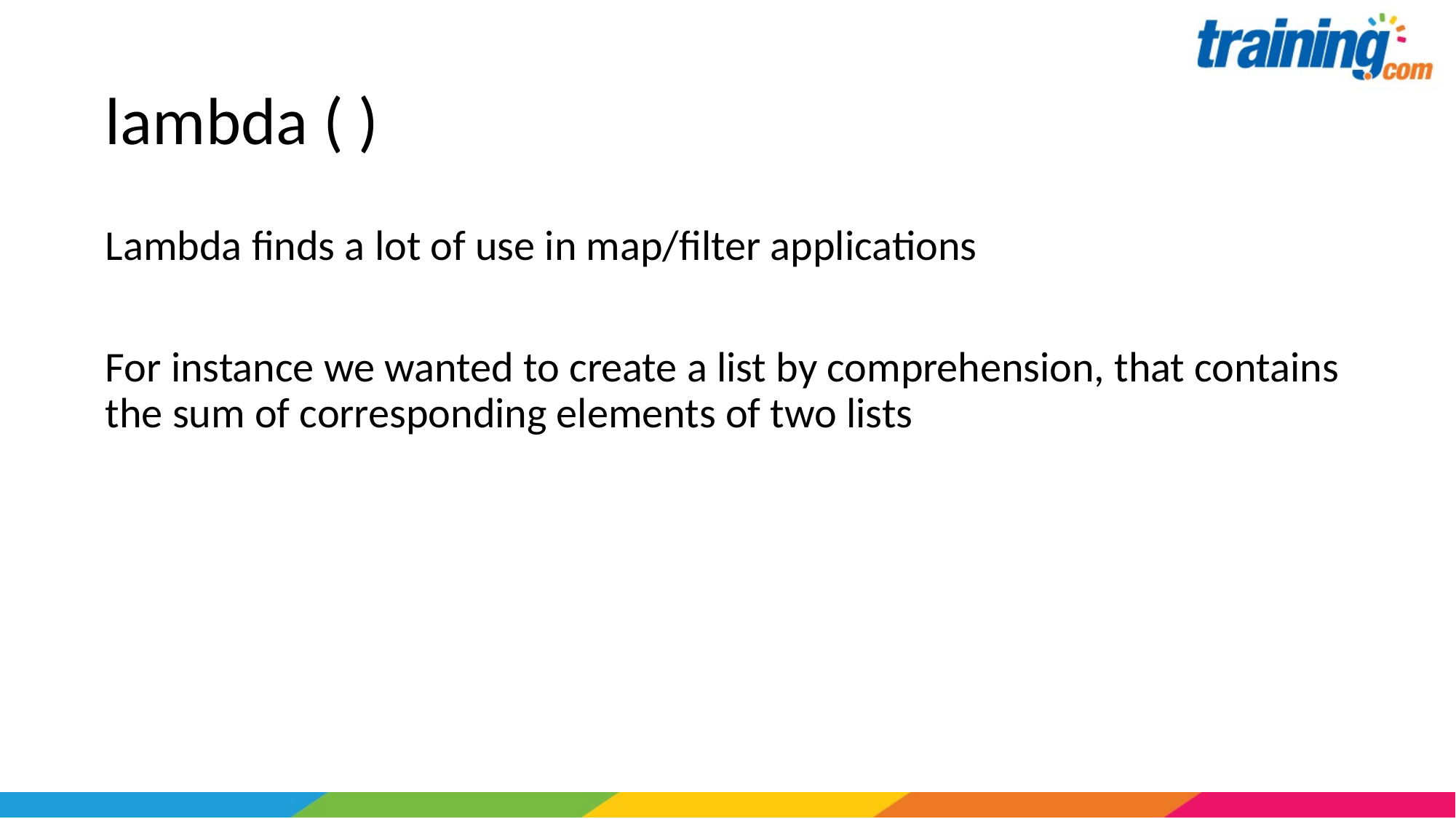

# lambda ( )
Lambda finds a lot of use in map/filter applications

For instance we wanted to create a list by comprehension, that contains the sum of corresponding elements of two lists